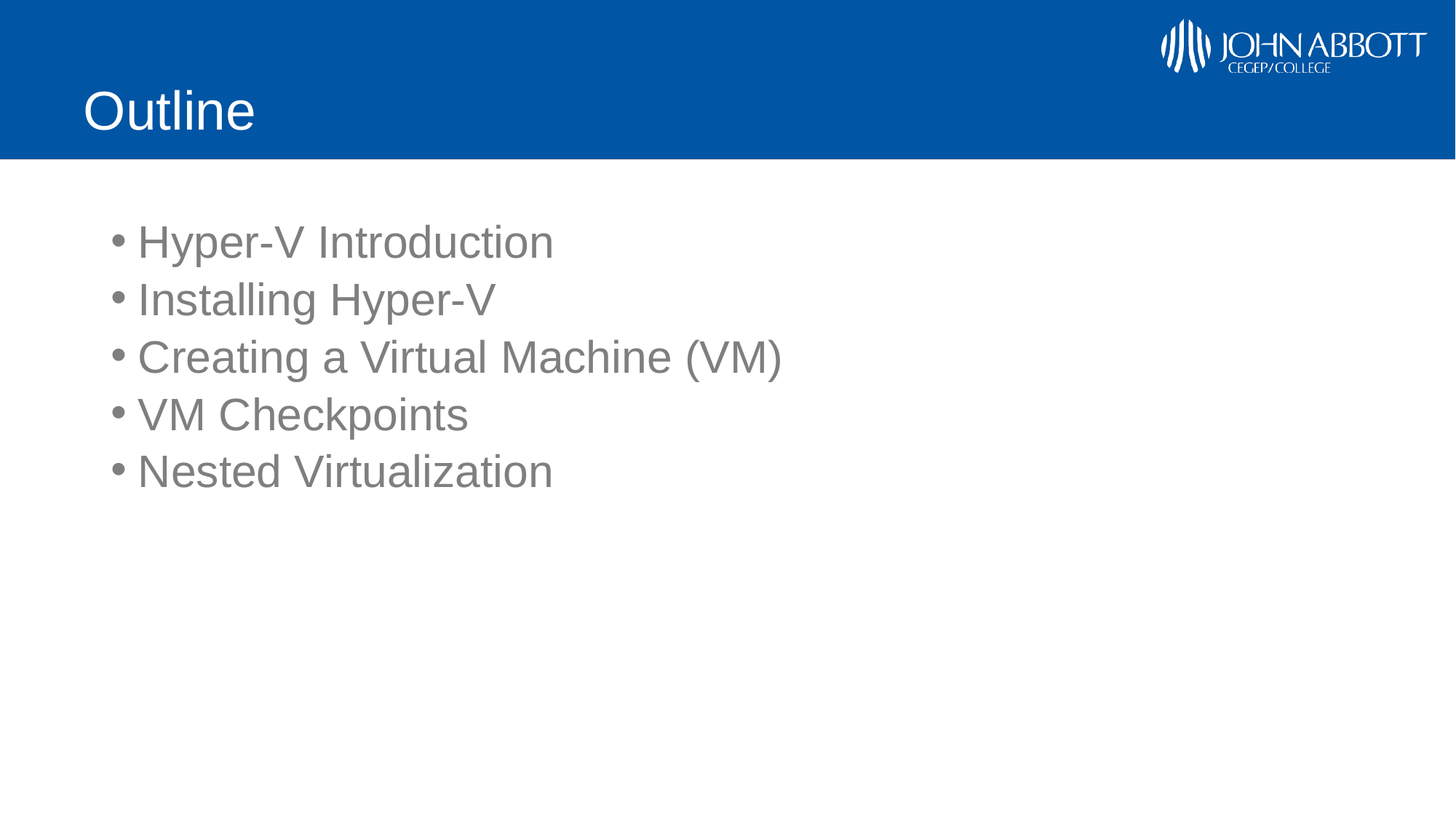

# Outline
Hyper-V Introduction
Installing Hyper-V
Creating a Virtual Machine (VM)
VM Checkpoints
Nested Virtualization